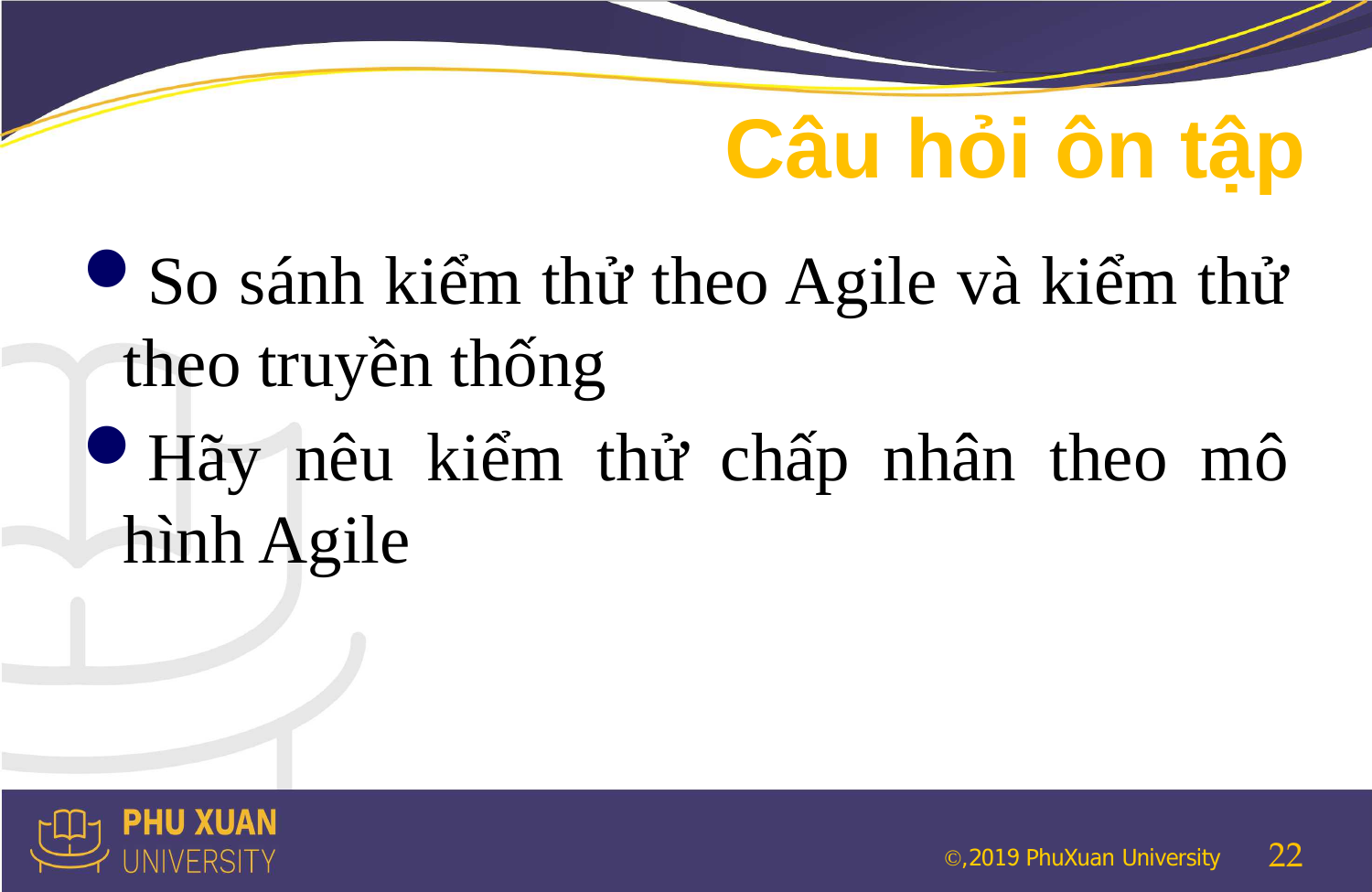

# Câu hỏi ôn tập
So sánh kiểm thử theo Agile và kiểm thử theo truyền thống
Hãy nêu kiểm thử chấp nhân theo mô hình Agile

22